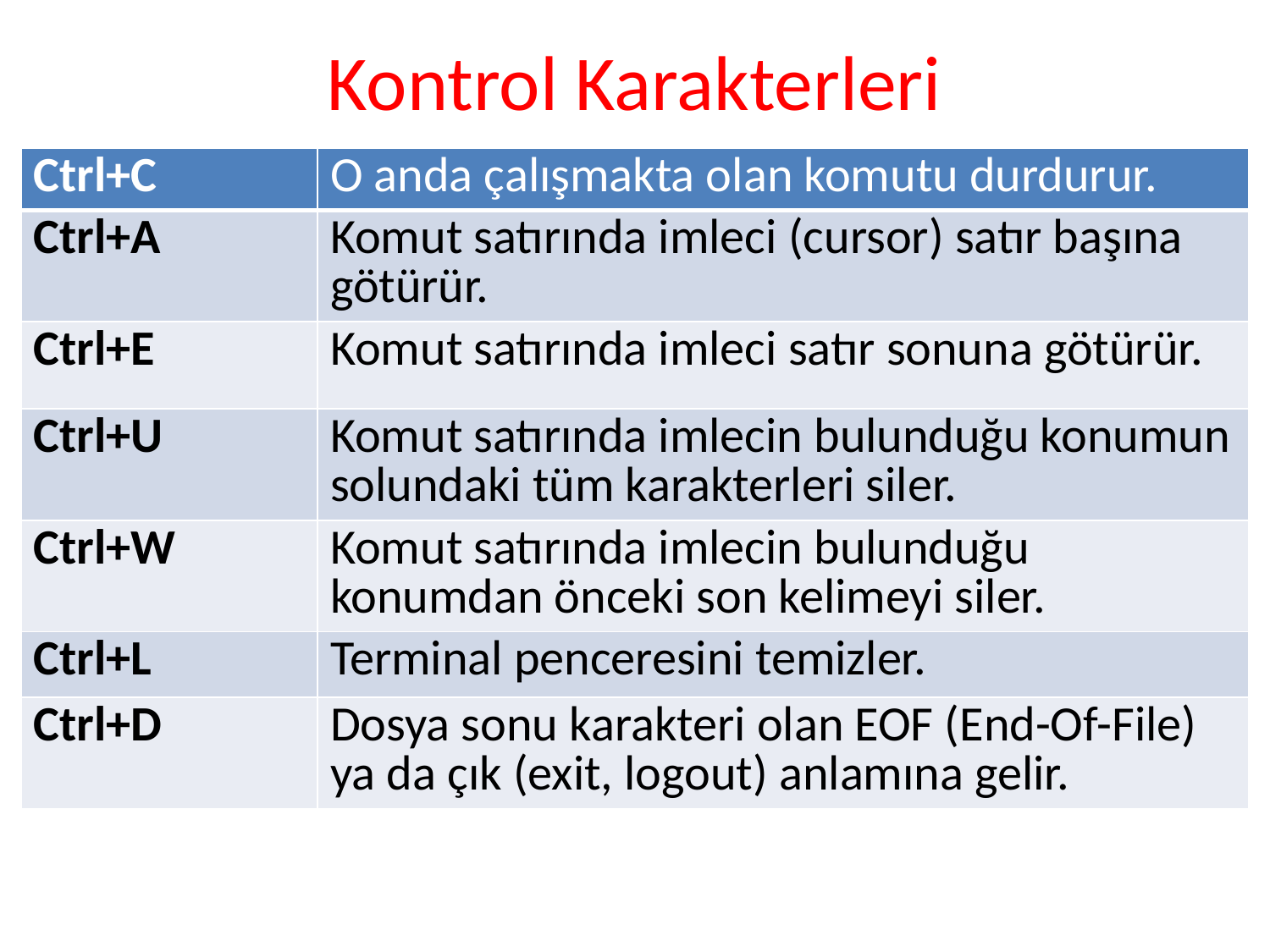

# Kontrol Karakterleri
| Ctrl+C | O anda çalışmakta olan komutu durdurur. |
| --- | --- |
| Ctrl+A | Komut satırında imleci (cursor) satır başına götürür. |
| Ctrl+E | Komut satırında imleci satır sonuna götürür. |
| Ctrl+U | Komut satırında imlecin bulunduğu konumun solundaki tüm karakterleri siler. |
| Ctrl+W | Komut satırında imlecin bulunduğu konumdan önceki son kelimeyi siler. |
| Ctrl+L | Terminal penceresini temizler. |
| Ctrl+D | Dosya sonu karakteri olan EOF (End-Of-File) ya da çık (exit, logout) anlamına gelir. |